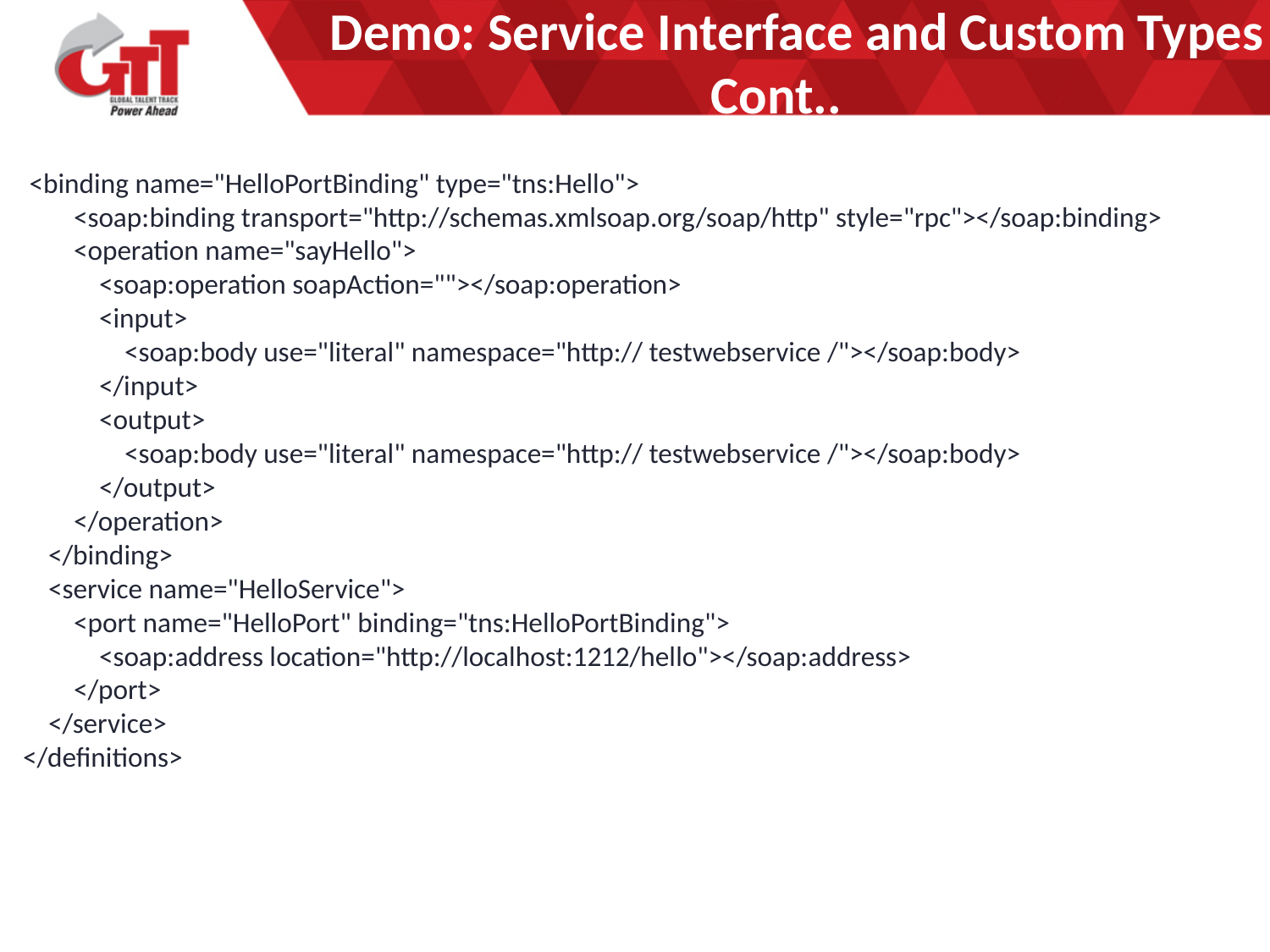

Demo: Service Interface and Custom Types 			Cont..
#
 <binding name="HelloPortBinding" type="tns:Hello">
        <soap:binding transport="http://schemas.xmlsoap.org/soap/http" style="rpc"></soap:binding>
        <operation name="sayHello">
            <soap:operation soapAction=""></soap:operation>
            <input>
                <soap:body use="literal" namespace="http:// testwebservice /"></soap:body>
            </input>
            <output>
                <soap:body use="literal" namespace="http:// testwebservice /"></soap:body>
            </output>
        </operation>
    </binding>
    <service name="HelloService">
        <port name="HelloPort" binding="tns:HelloPortBinding">
            <soap:address location="http://localhost:1212/hello"></soap:address>
        </port>
    </service>
</definitions>